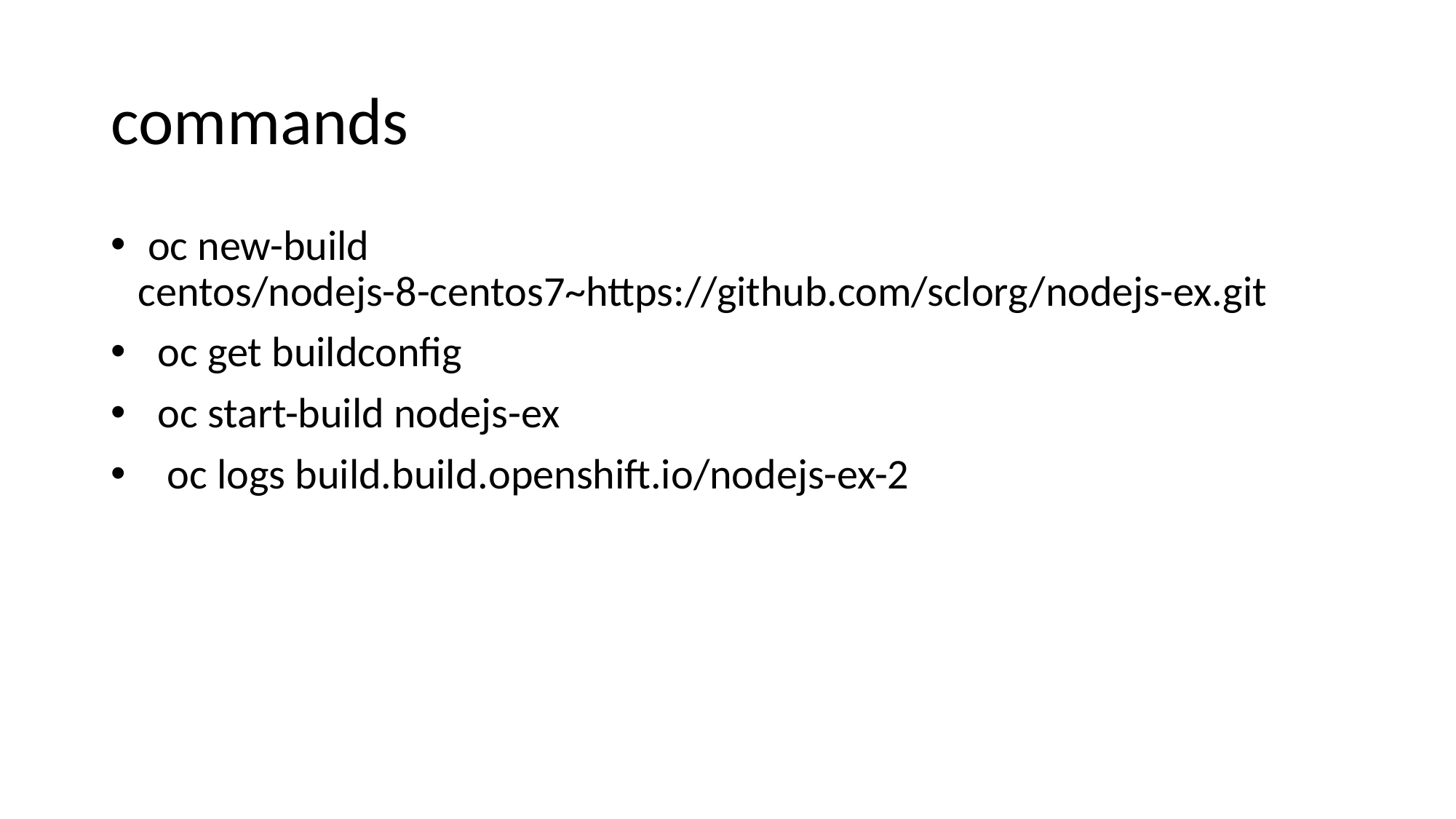

# commands
 oc new-build centos/nodejs-8-centos7~https://github.com/sclorg/nodejs-ex.git
  oc get buildconfig
  oc start-build nodejs-ex
   oc logs build.build.openshift.io/nodejs-ex-2